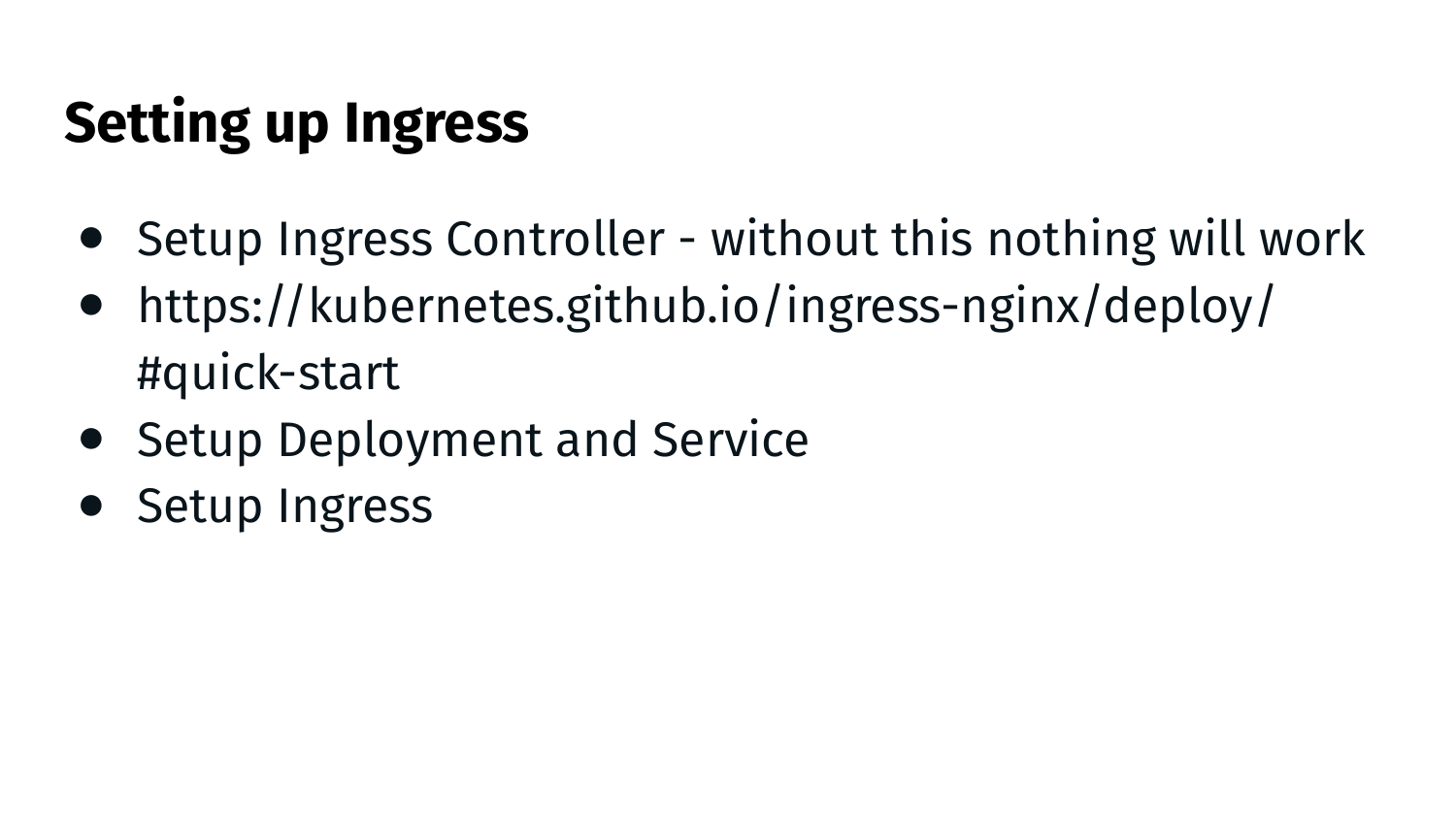

# Setting up Ingress
Setup Ingress Controller - without this nothing will work
https://kubernetes.github.io/ingress-nginx/deploy/#quick-start
Setup Deployment and Service
Setup Ingress